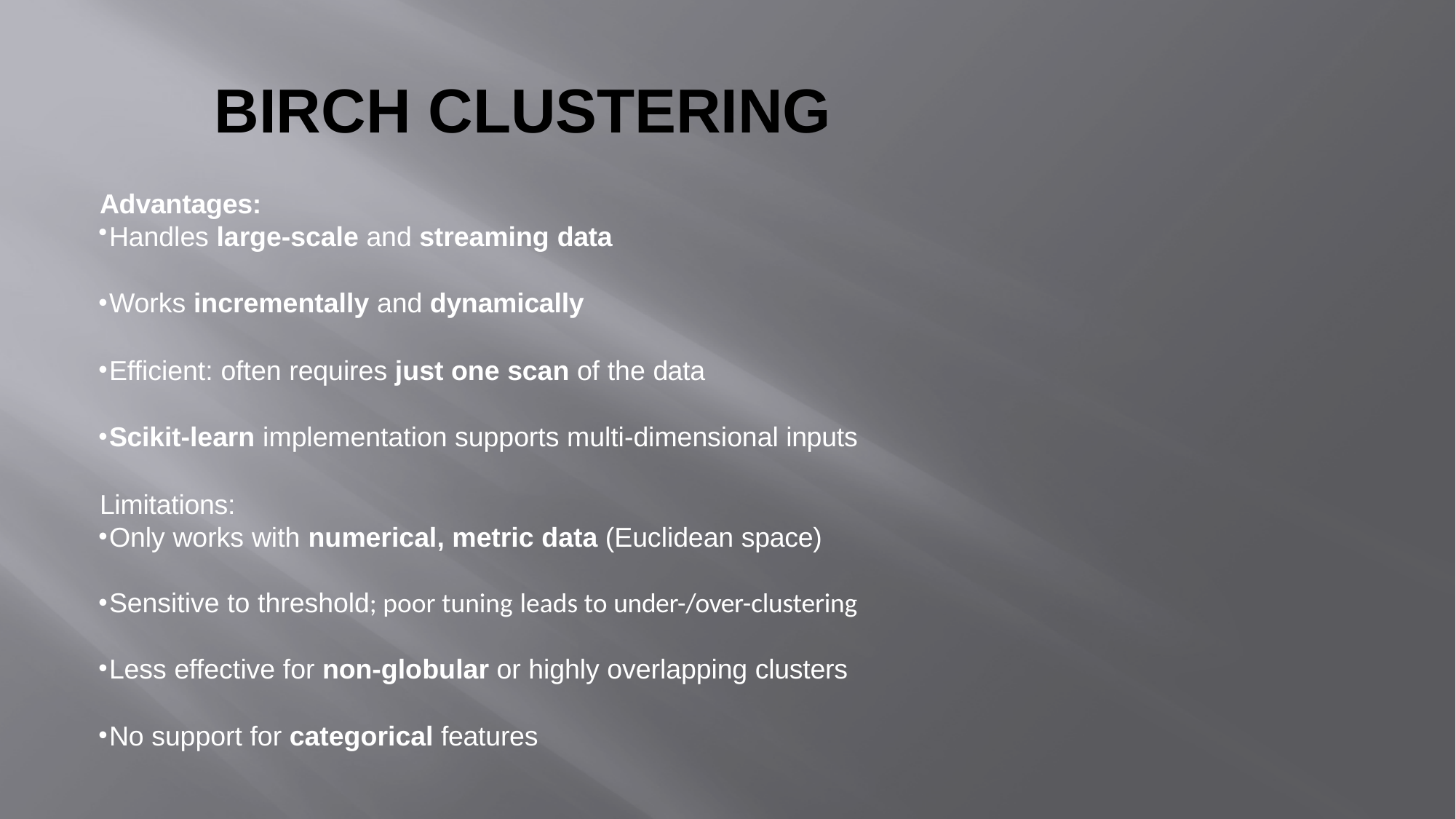

# BIRCH CLUSTERING
Advantages:
Handles large-scale and streaming data

Works incrementally and dynamically

Efficient: often requires just one scan of the data

Scikit-learn implementation supports multi-dimensional inputs

Limitations:
Only works with numerical, metric data (Euclidean space)

Sensitive to threshold; poor tuning leads to under-/over-clustering

Less effective for non-globular or highly overlapping clusters

No support for categorical features